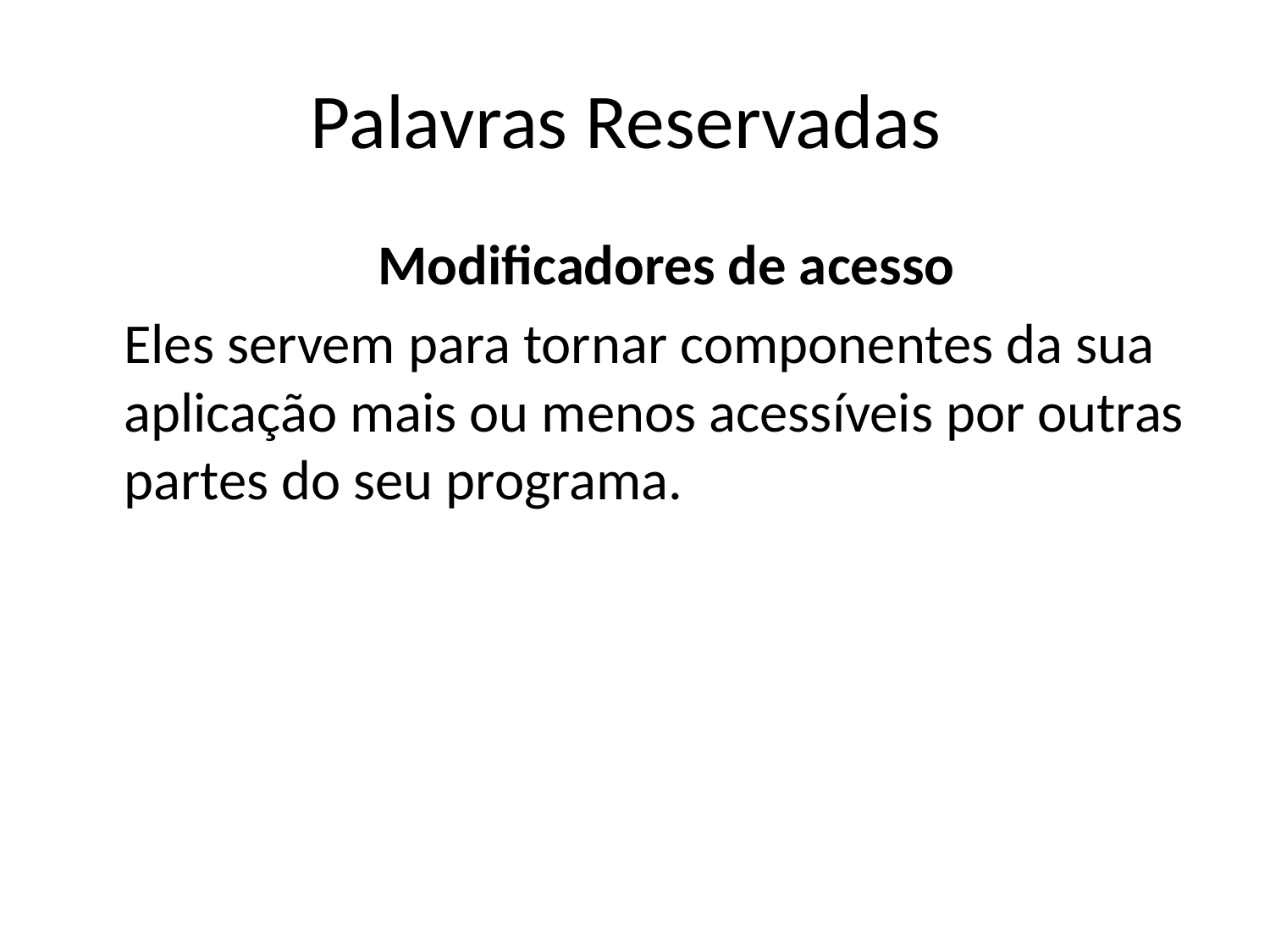

# Palavras Reservadas
			Modificadores de acesso
	Eles servem para tornar componentes da sua aplicação mais ou menos acessíveis por outras partes do seu programa.